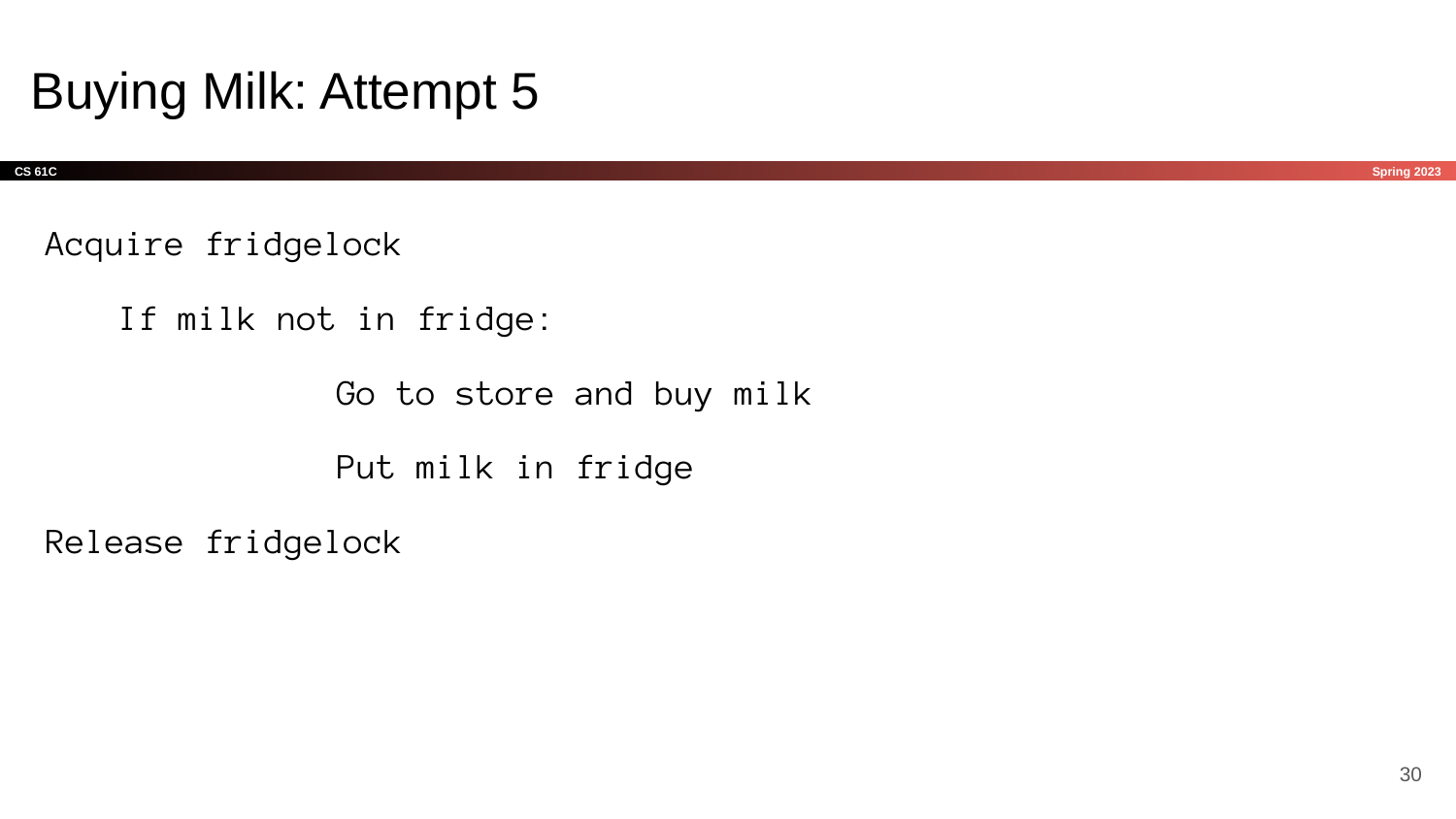

# Buying Milk: Attempt 5
Acquire fridgelock
If milk not in fridge:
		Go to store and buy milk
		Put milk in fridge
Release fridgelock
30